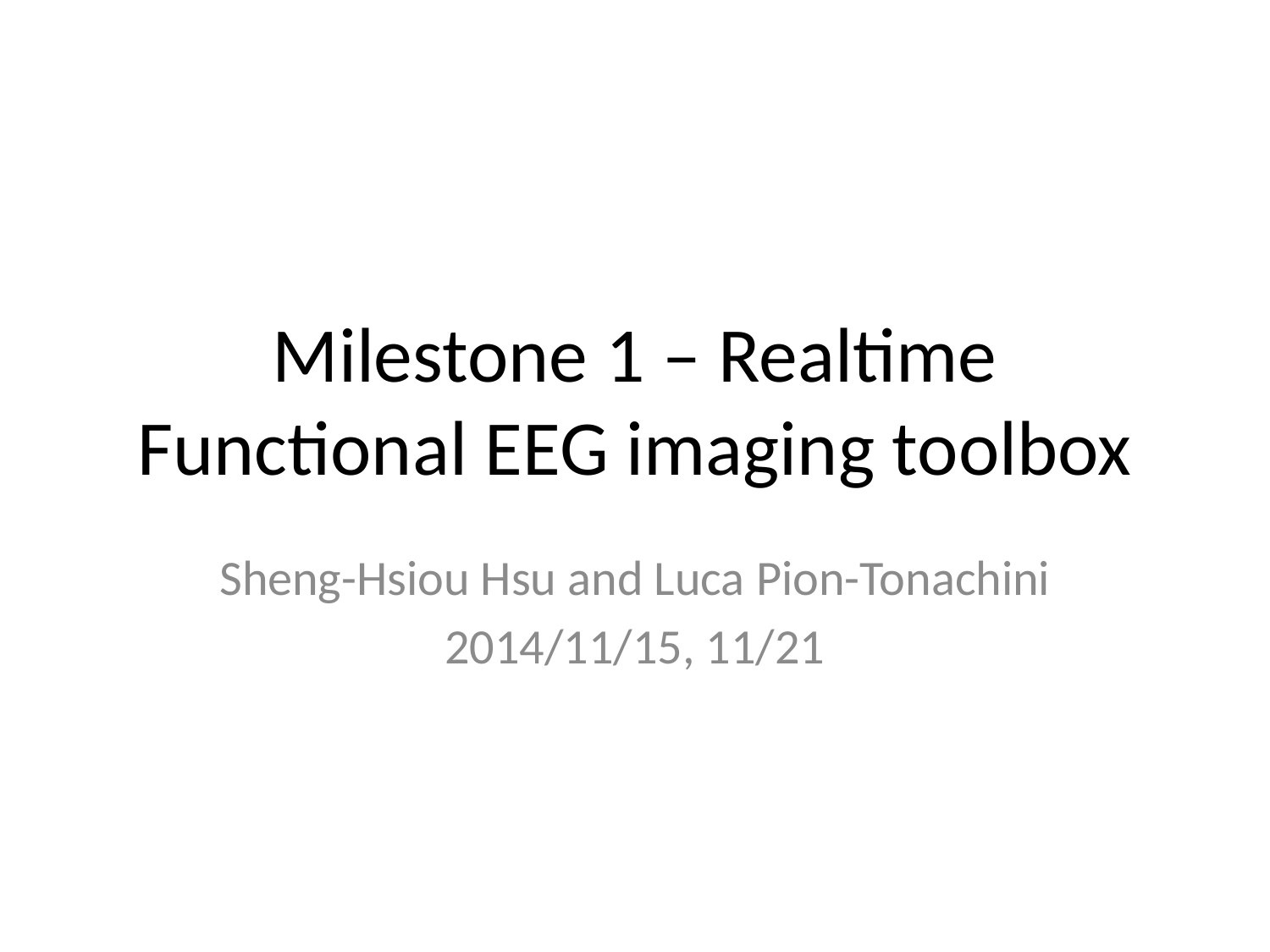

# Milestone 1 – Realtime Functional EEG imaging toolbox
Sheng-Hsiou Hsu and Luca Pion-Tonachini
2014/11/15, 11/21